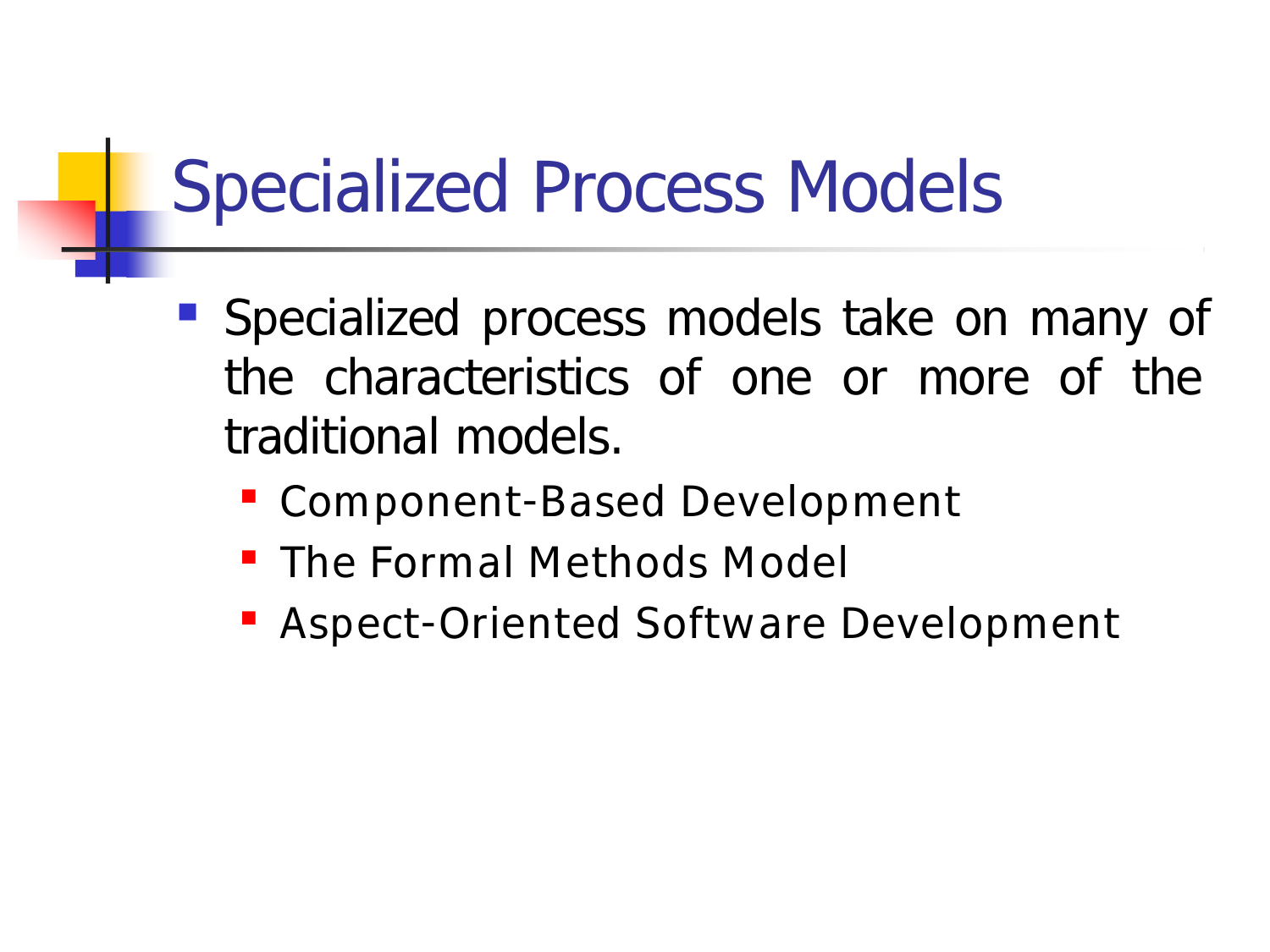

# Specialized Process Models
Specialized process models take on many of  the characteristics of one or more of the  traditional models.
Component-Based Development
The Formal Methods Model
Aspect-Oriented Software Development